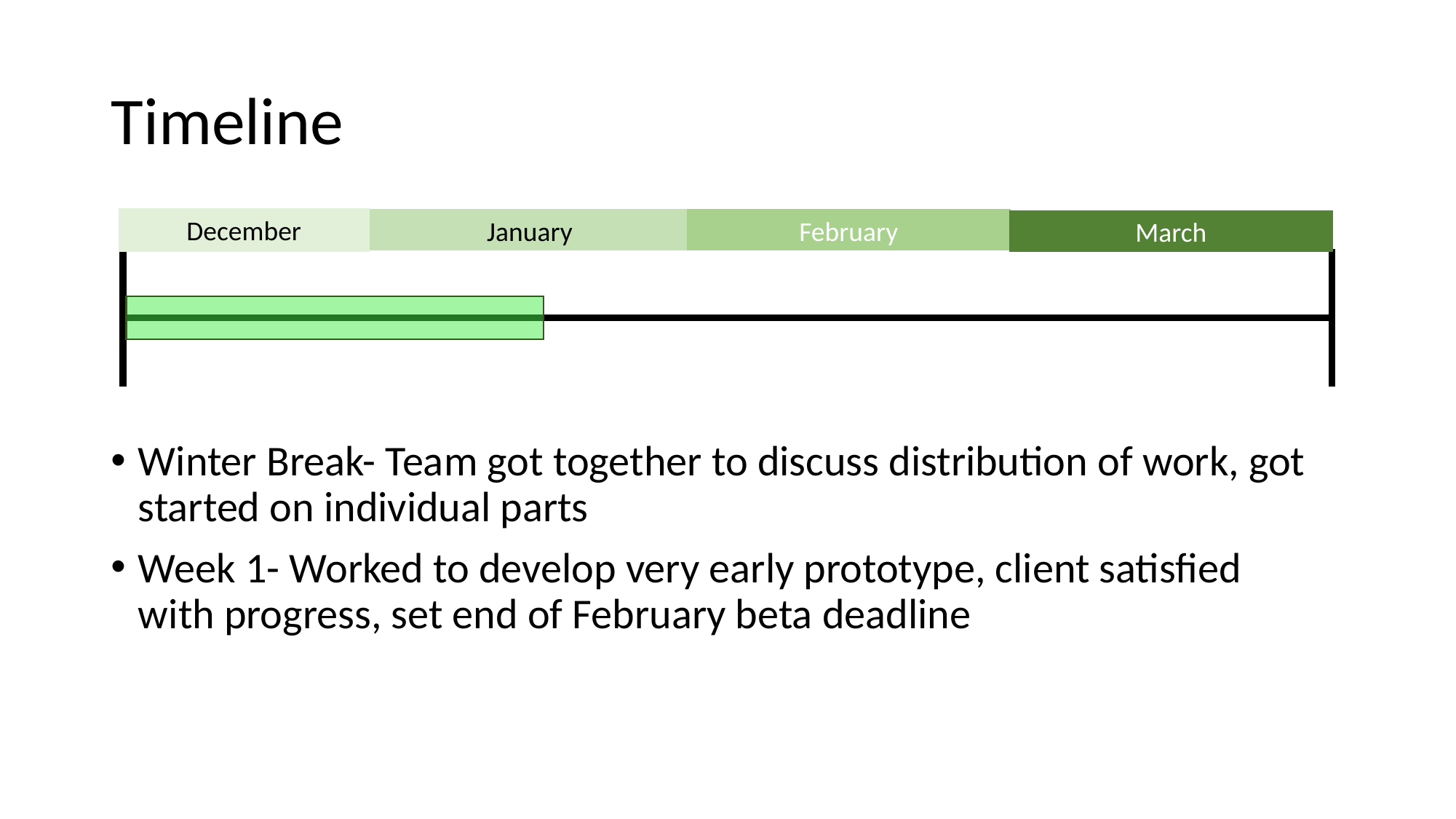

# Timeline
December
January
February
March

Winter Break- Team got together to discuss distribution of work, got started on individual parts
Week 1- Worked to develop very early prototype, client satisfied with progress, set end of February beta deadline